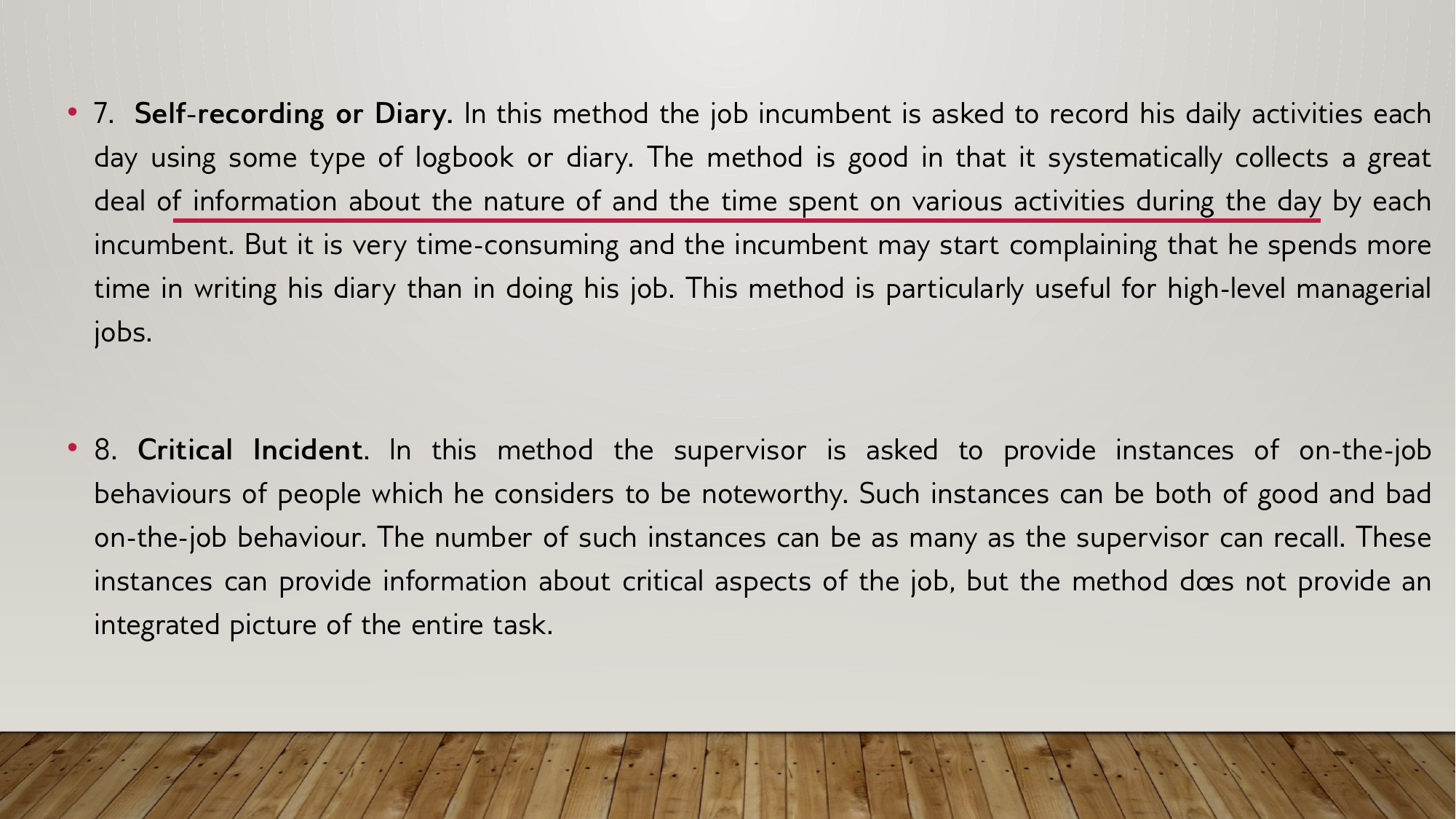

7.  Self-recording or Diary. In this method the job incumbent is asked to record his daily activities each day using some type of logbook or diary. The method is good in that it systematically collects a great deal of information about the nature of and the time spent on various activities during the day by each incumbent. But it is very time-consuming and the incumbent may start complaining that he spends more time in writing his diary than in doing his job. This method is particularly useful for high-level managerial jobs.

8. Critical Incident. In this method the supervisor is asked to provide instances of on-the-job behaviours of people which he considers to be noteworthy. Such instances can be both of good and bad on-the-job behaviour. The number of such instances can be as many as the supervisor can recall. These instances can provide information about critical aspects of the job, but the method does not provide an integrated picture of the entire task.